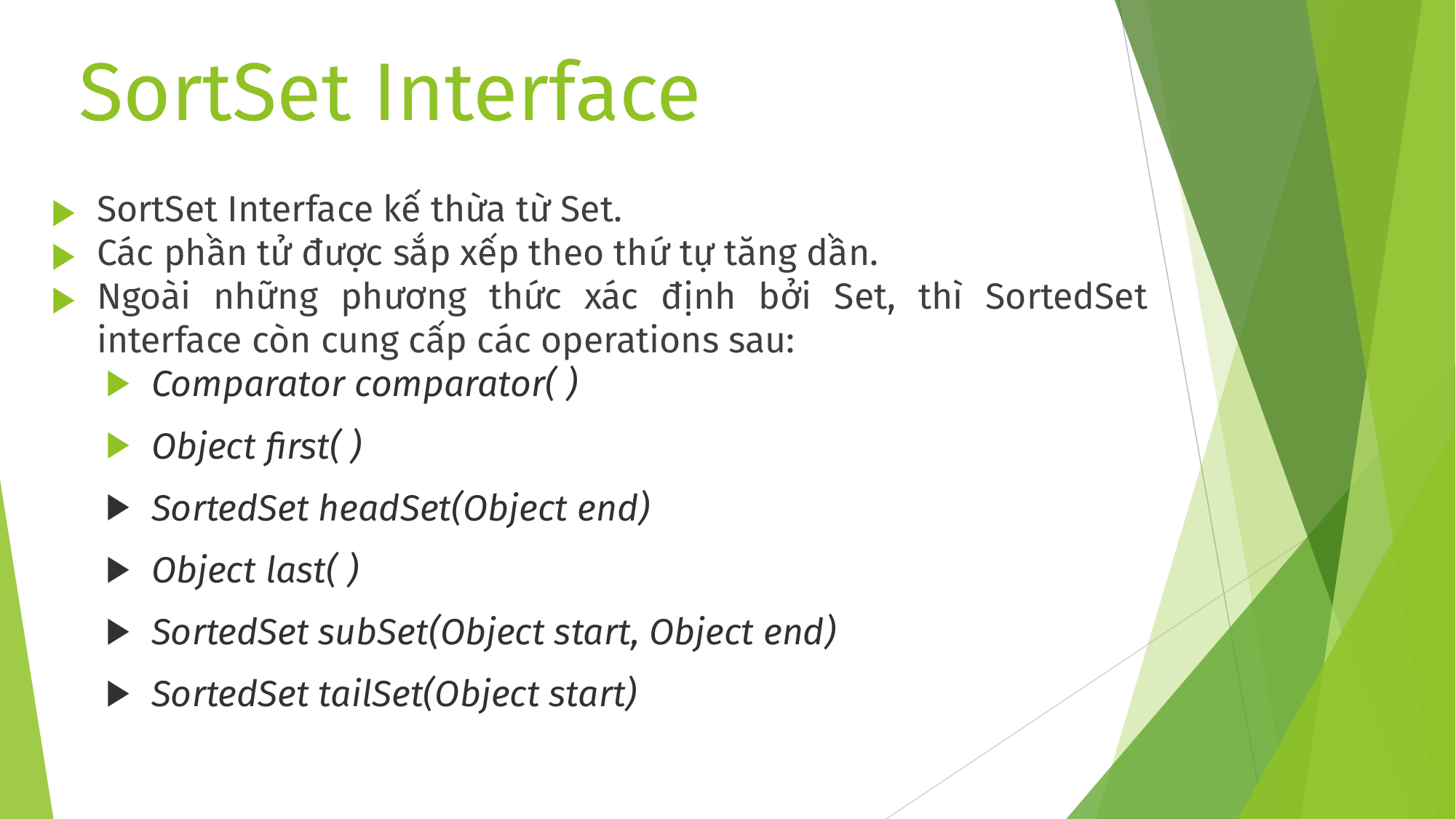

# SortSet Interface
SortSet Interface kế thừa từ Set.
Các phần tử được sắp xếp theo thứ tự tăng dần.
Ngoài những phương thức xác định bởi Set, thì SortedSet interface còn cung cấp các operations sau:
Comparator comparator( )
Object first( )
SortedSet headSet(Object end)
Object last( )
SortedSet subSet(Object start, Object end)
SortedSet tailSet(Object start)